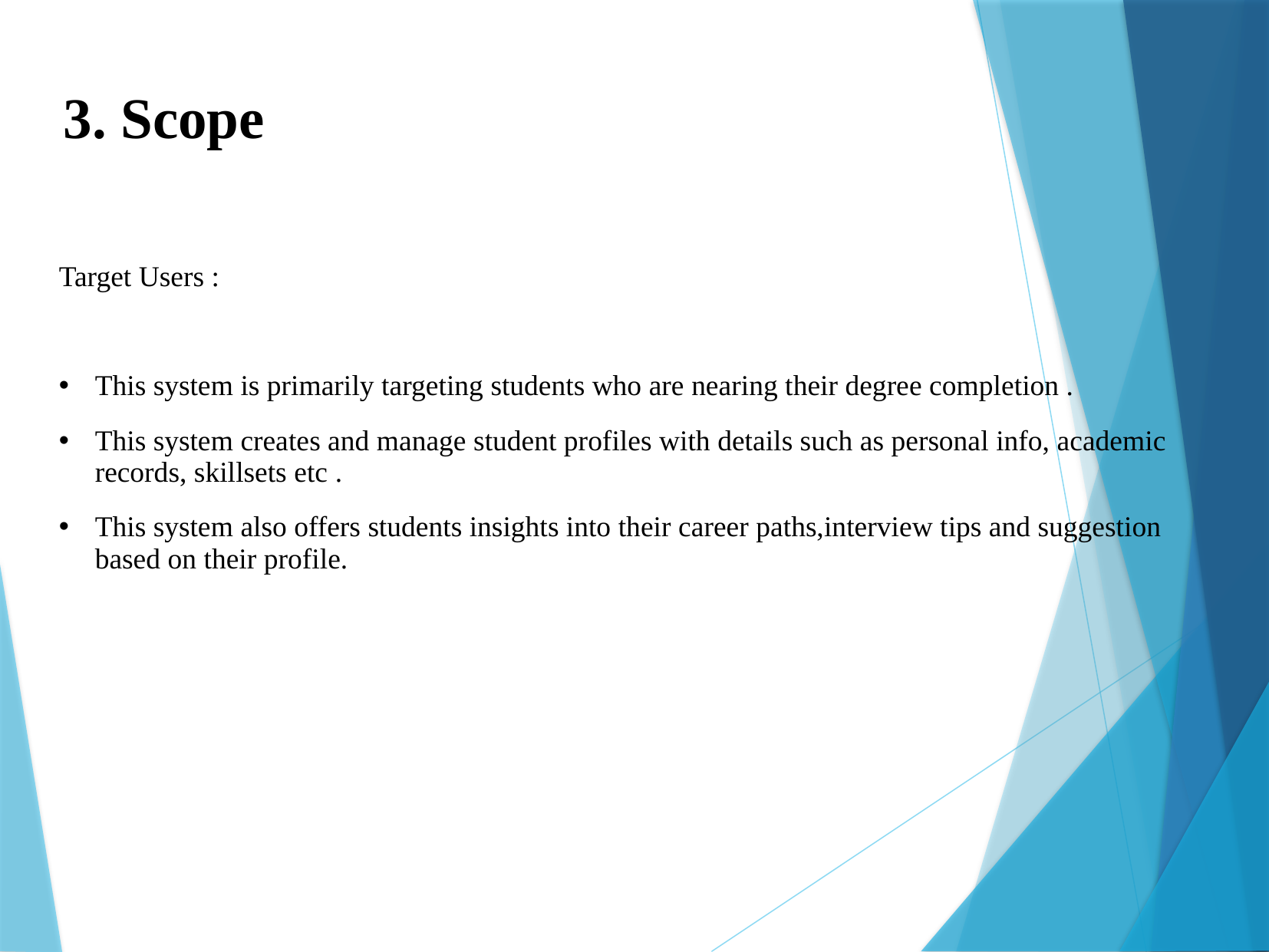

3. Scope
Target Users :

This system is primarily targeting students who are nearing their degree completion .
This system creates and manage student profiles with details such as personal info, academic records, skillsets etc .
This system also offers students insights into their career paths,interview tips and suggestion based on their profile.